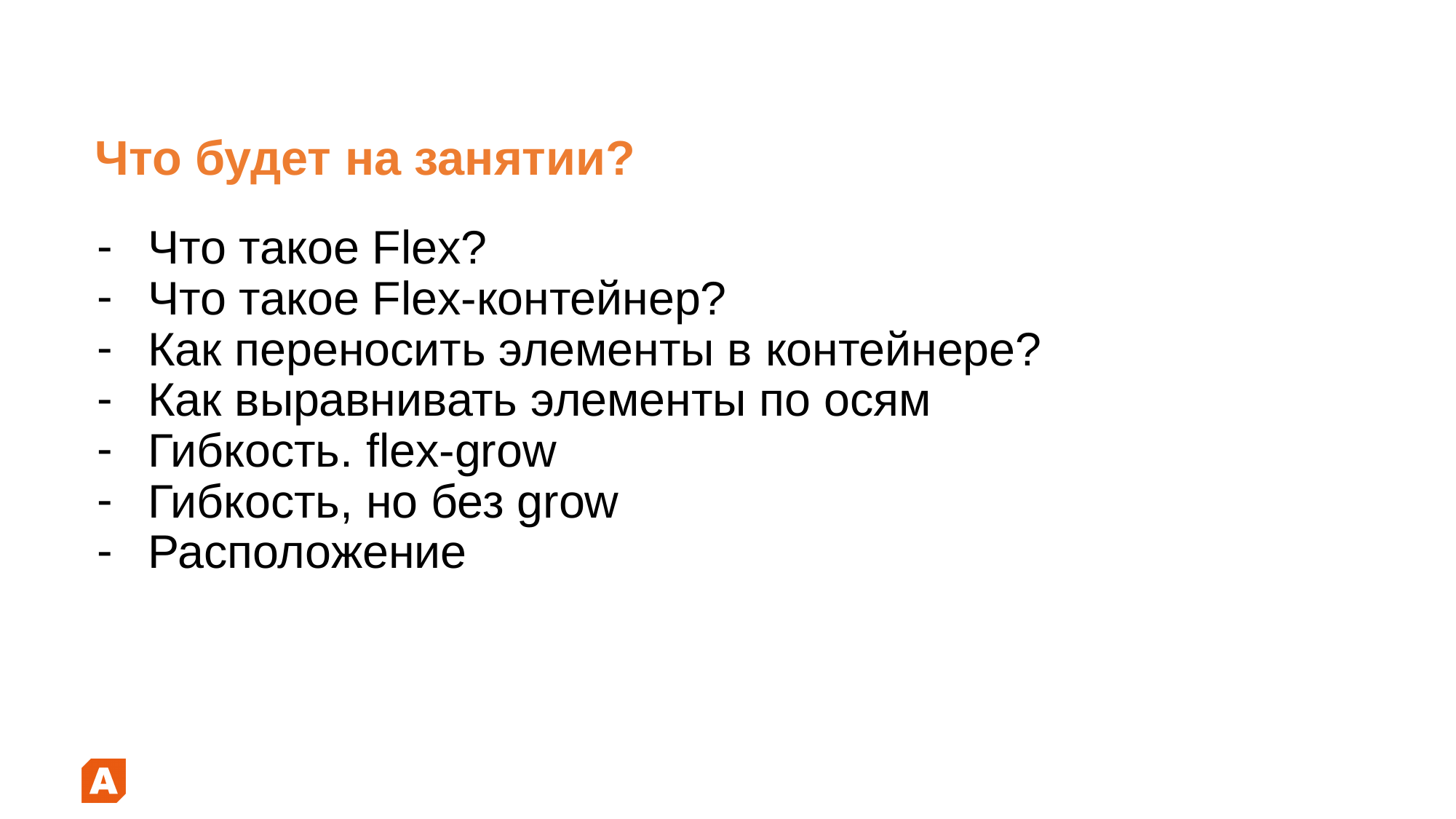

# Что будет на занятии?
Что такое Flex?
Что такое Flex-контейнер?
Как переносить элементы в контейнере?
Как выравнивать элементы по осям
Гибкость. flex-grow
Гибкость, но без grow
Расположение